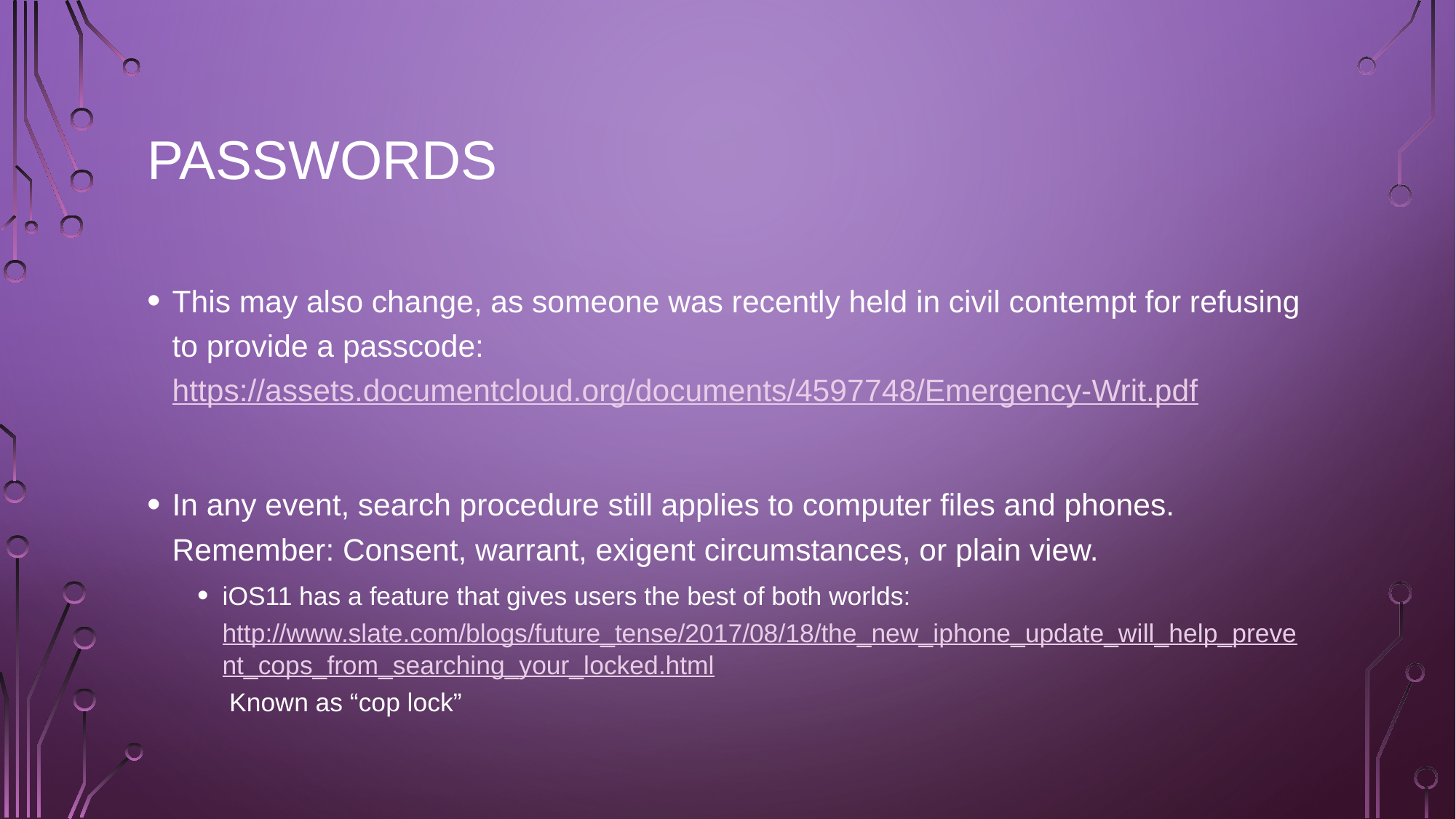

# Passwords
This may also change, as someone was recently held in civil contempt for refusing to provide a passcode: https://assets.documentcloud.org/documents/4597748/Emergency-Writ.pdf

In any event, search procedure still applies to computer files and phones. Remember: Consent, warrant, exigent circumstances, or plain view.
iOS11 has a feature that gives users the best of both worlds: http://www.slate.com/blogs/future_tense/2017/08/18/the_new_iphone_update_will_help_prevent_cops_from_searching_your_locked.html Known as “cop lock”